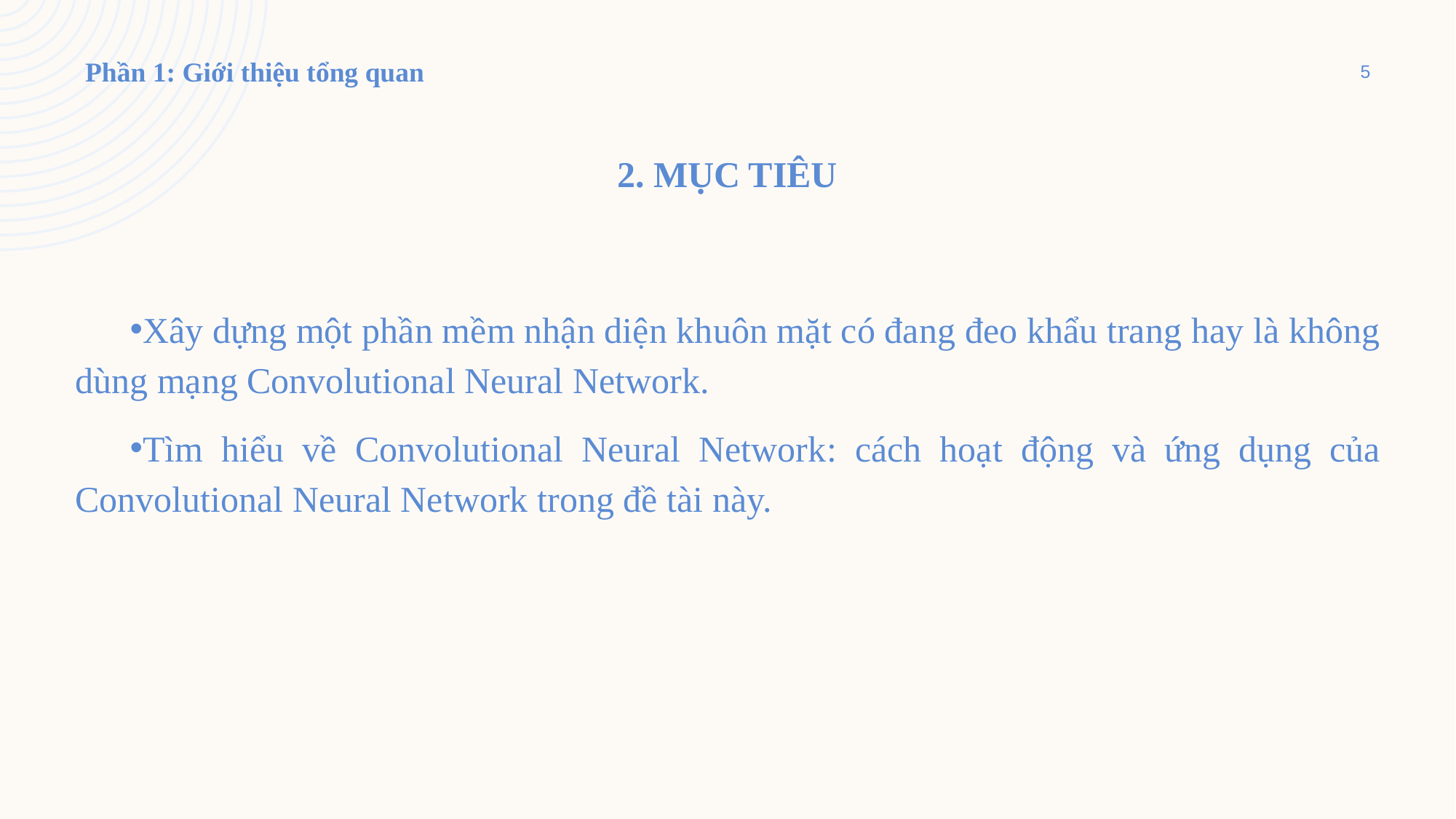

Phần 1: Giới thiệu tổng quan
5
# 2. MỤC TIÊU
Xây dựng một phần mềm nhận diện khuôn mặt có đang đeo khẩu trang hay là không dùng mạng Convolutional Neural Network.
Tìm hiểu về Convolutional Neural Network: cách hoạt động và ứng dụng của Convolutional Neural Network trong đề tài này.